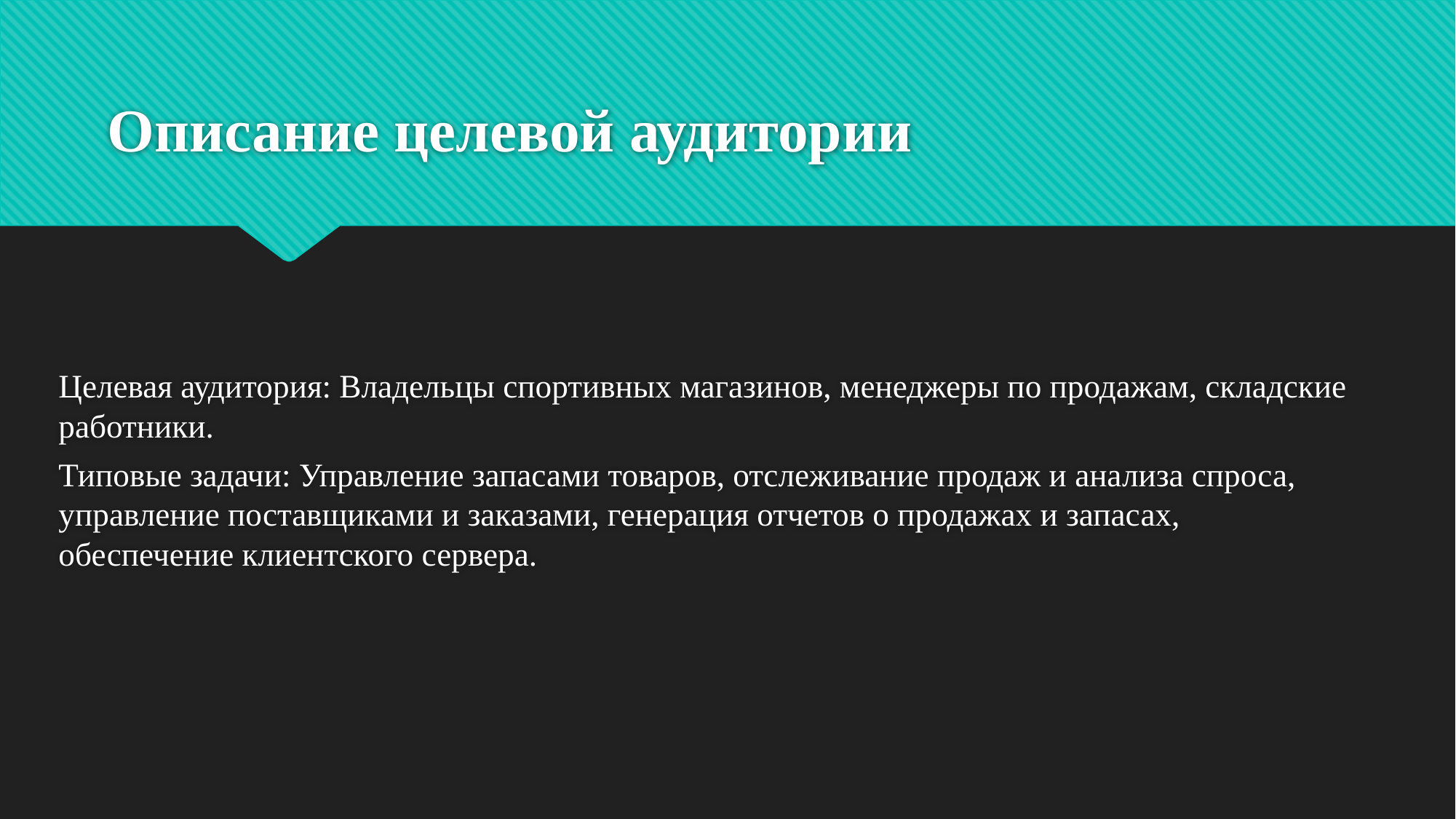

# Описание целевой аудитории
Целевая аудитория: Владельцы спортивных магазинов, менеджеры по продажам, складские работники.
Типовые задачи: Управление запасами товаров, отслеживание продаж и анализа спроса, управление поставщиками и заказами, генерация отчетов о продажах и запасах, обеспечение клиентского сервера.